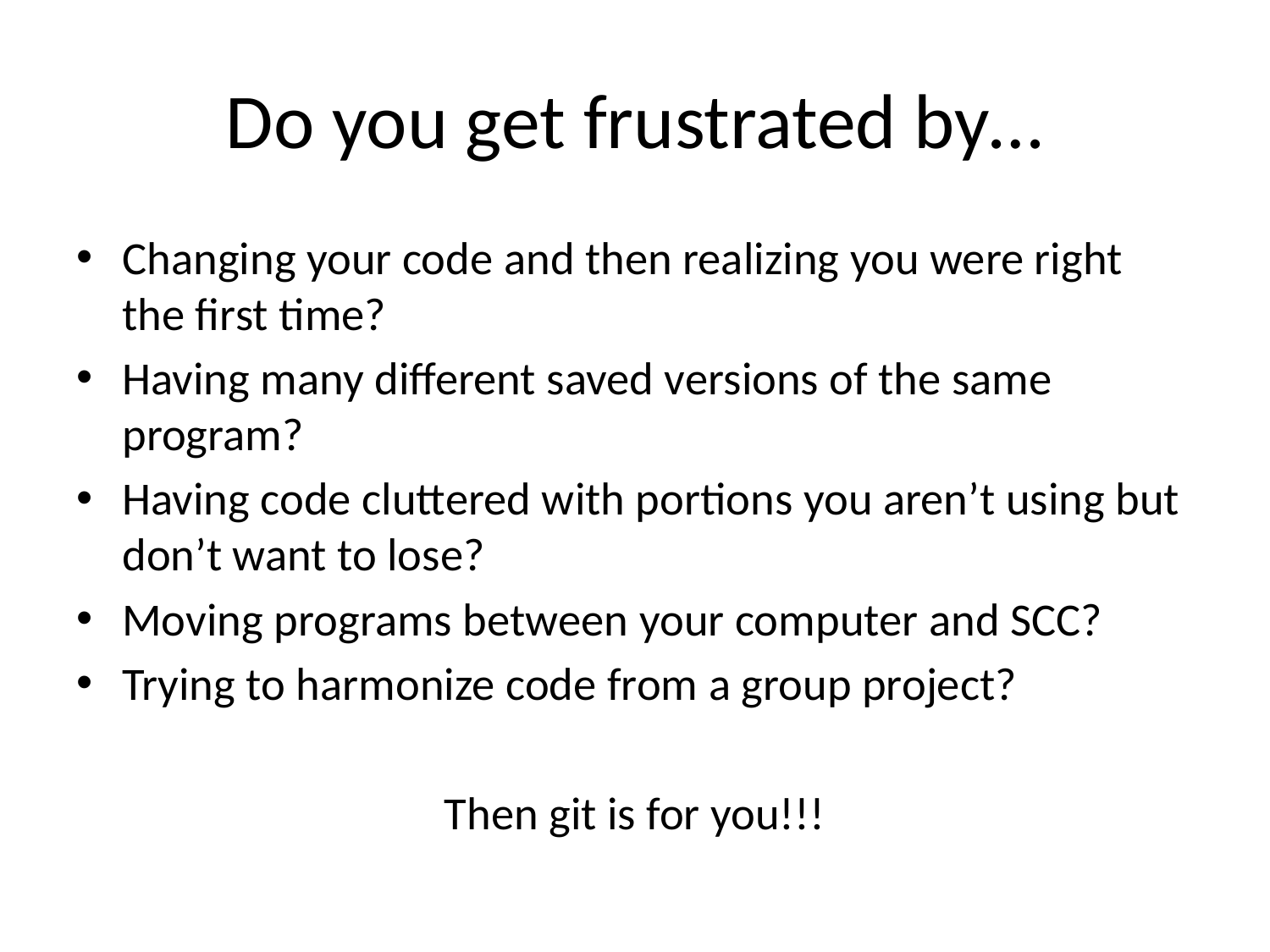

# Do you get frustrated by…
Changing your code and then realizing you were right the first time?
Having many different saved versions of the same program?
Having code cluttered with portions you aren’t using but don’t want to lose?
Moving programs between your computer and SCC?
Trying to harmonize code from a group project?

Then git is for you!!!